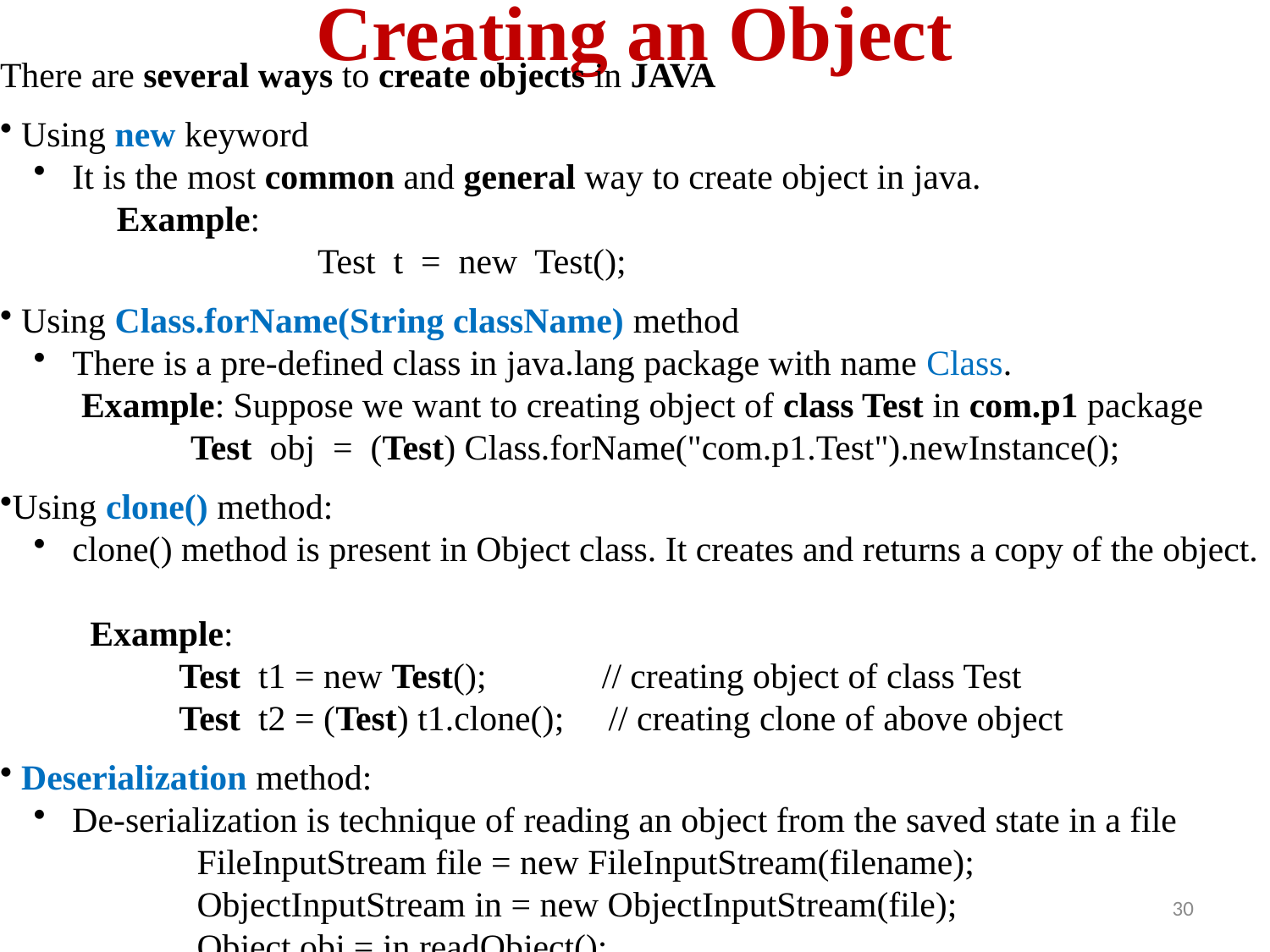

# Creating an Object
There are several ways to create objects in JAVA

 Using new keyword
 It is the most common and general way to create object in java.
      Example:
		Test  t  =  new  Test();

 Using Class.forName(String className) method
 There is a pre-defined class in java.lang package with name Class.
  Example: Suppose we want to creating object of class Test in com.p1 package 	Test  obj  =  (Test) Class.forName("com.p1.Test").newInstance();

Using clone() method:
 clone() method is present in Object class. It creates and returns a copy of the object.
   Example:
             Test  t1 = new Test();             // creating object of class Test
             Test  t2 = (Test) t1.clone();     // creating clone of above object

 Deserialization method:
 De-serialization is technique of reading an object from the saved state in a file
               FileInputStream file = new FileInputStream(filename);
               ObjectInputStream in = new ObjectInputStream(file);
               Object obj = in.readObject();

30